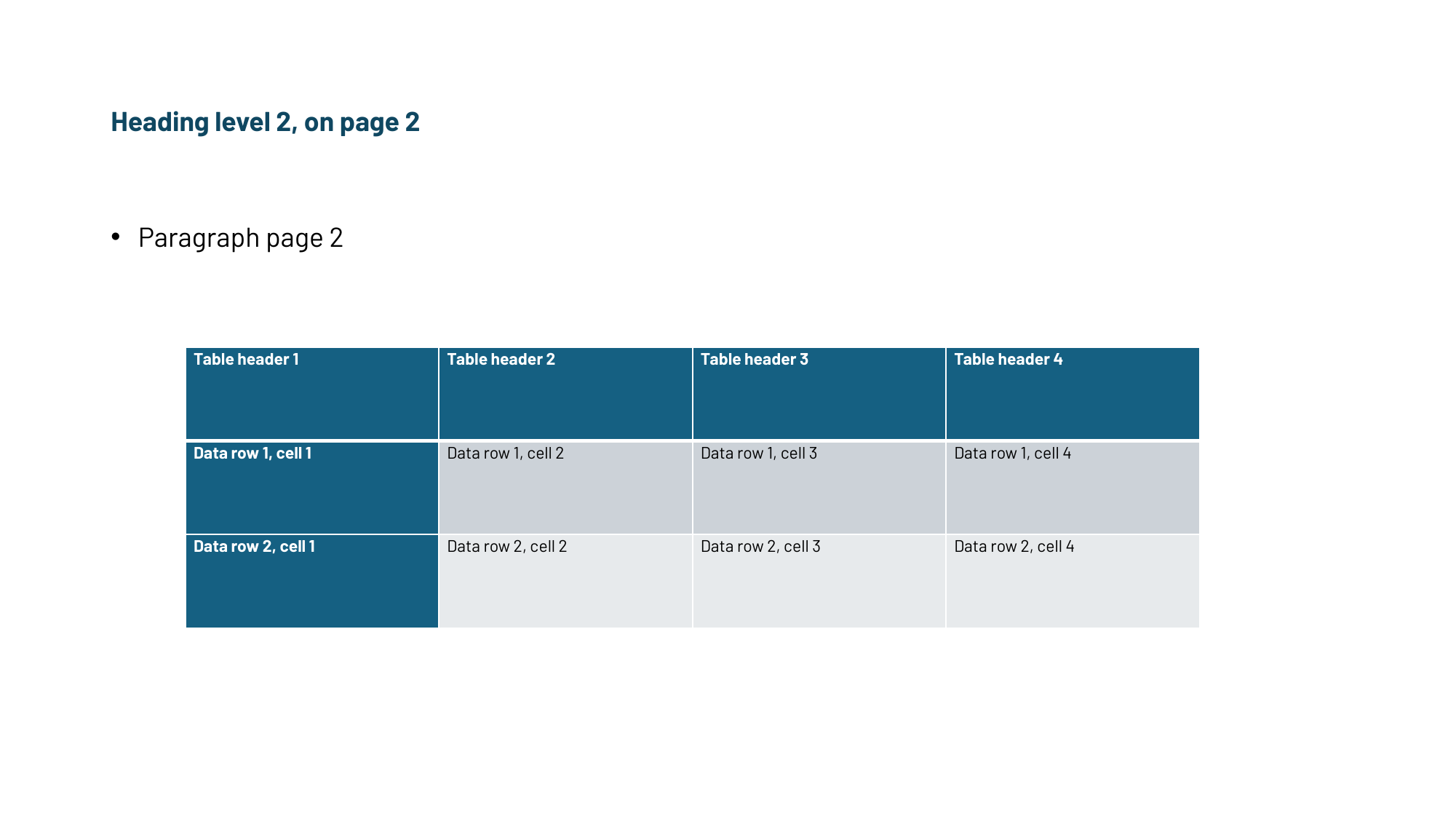

# Heading level 2, on page 2
Paragraph page 2

| Table header 1 | Table header 2 | Table header 3 | Table header 4 |
| --- | --- | --- | --- |
| Data row 1, cell 1 | Data row 1, cell 2 | Data row 1, cell 3 | Data row 1, cell 4 |
| Data row 2, cell 1 | Data row 2, cell 2 | Data row 2, cell 3 | Data row 2, cell 4 |